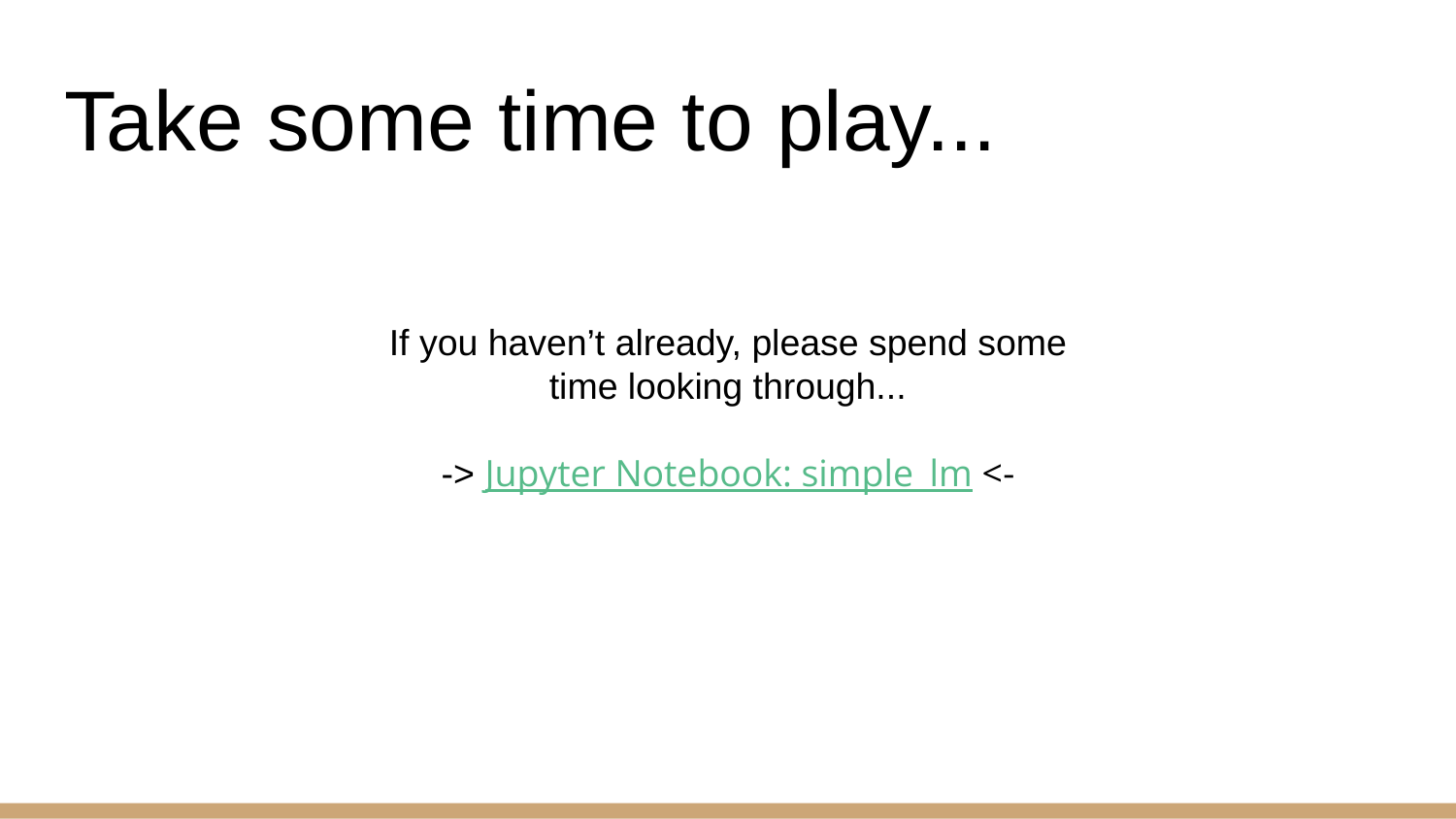

# Take some time to play...
If you haven’t already, please spend some time looking through...

-> Jupyter Notebook: simple_lm <-